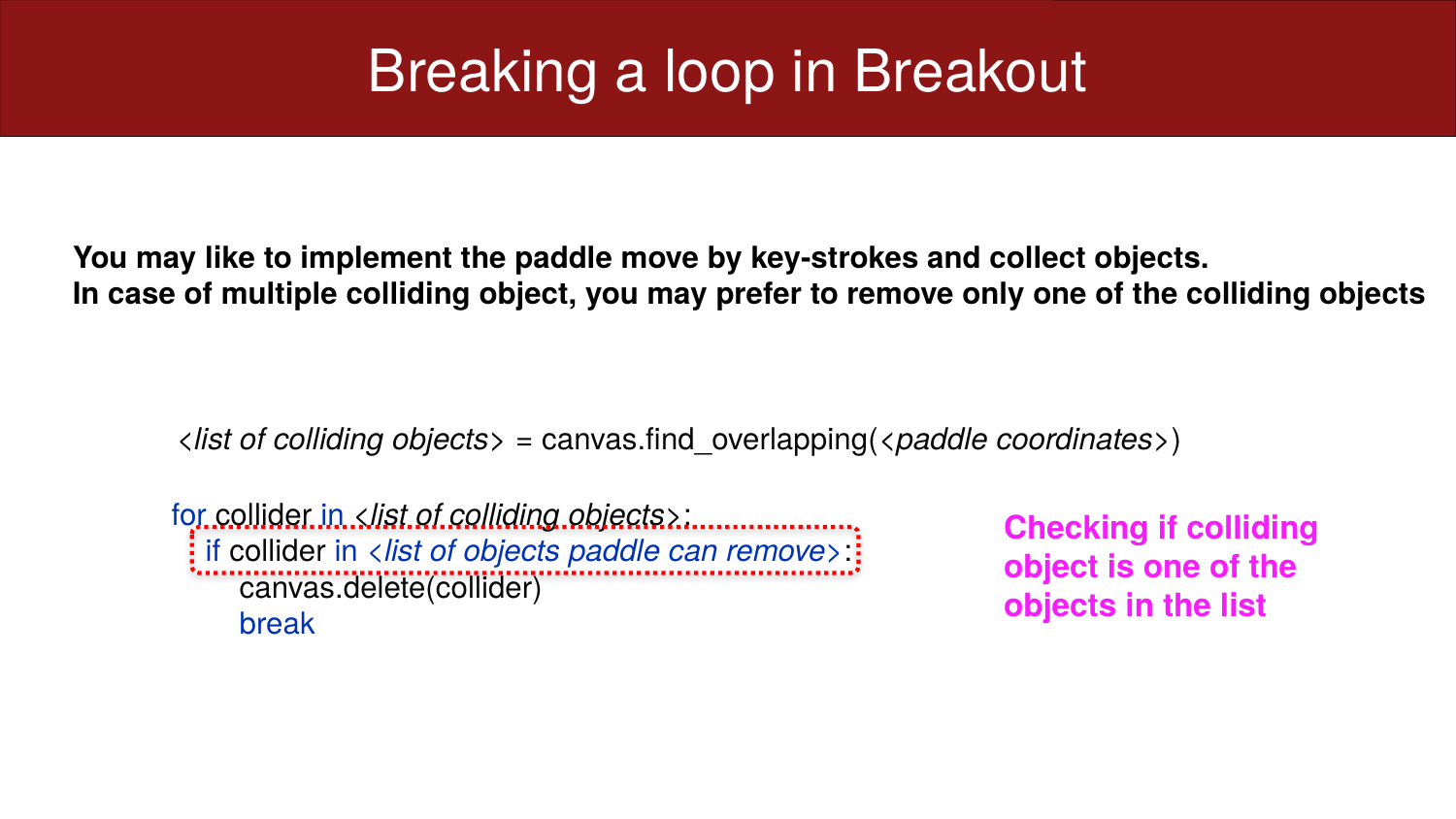

Breaking a loop in Breakout
You may like to implement the paddle move by key-strokes and collect objects.
In case of multiple colliding object, you may prefer to remove only one of the colliding objects
<list of colliding objects> = canvas.find_overlapping(<paddle coordinates>)
for collider in <list of colliding objects>:
    if collider in <list of objects paddle can remove>:
        canvas.delete(collider)
        break
Checking if colliding object is one of the objects in the list

10